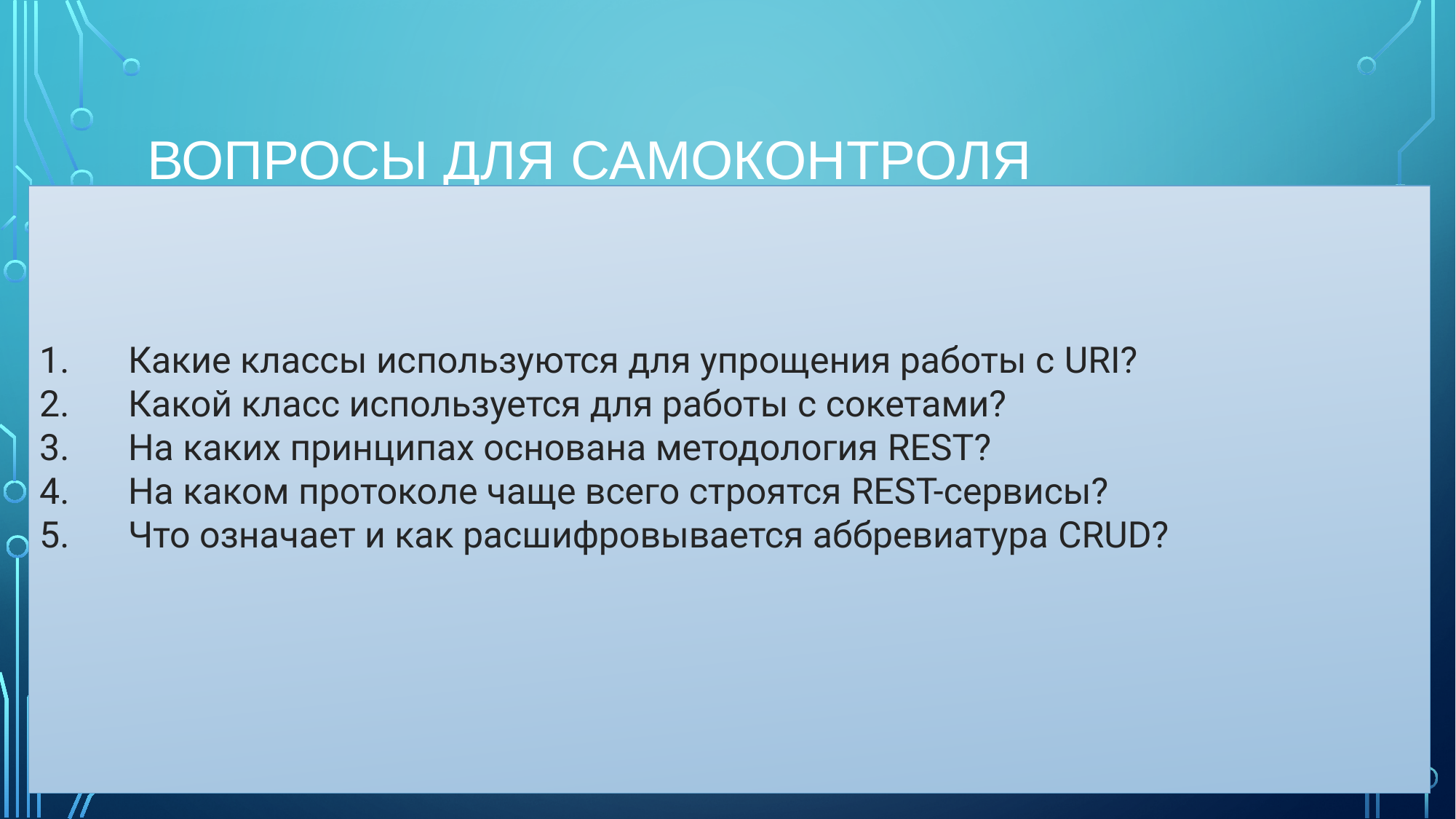

# Вопросы для самоконтроля
Какие классы используются для упрощения работы с URI?
Какой класс используется для работы с сокетами?
На каких принципах основана методология REST?
На каком протоколе чаще всего строятся REST-сервисы?
Что означает и как расшифровывается аббревиатура CRUD?